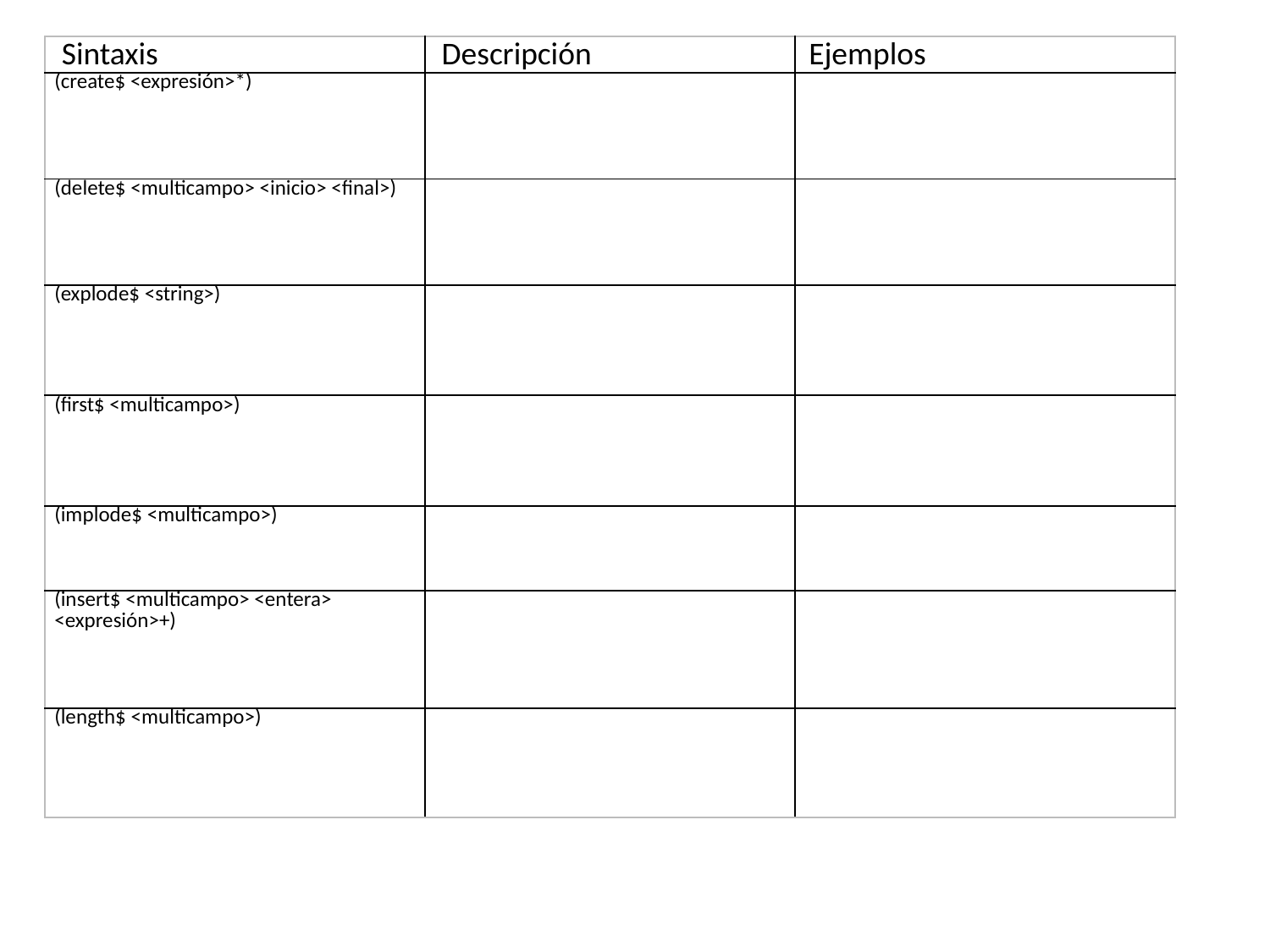

| Sintaxis | Descripción | Ejemplos |
| --- | --- | --- |
| (create$ <expresión>\*) |  |  |
| (delete$ <multicampo> <inicio> <final>) |  |  |
| (explode$ <string>) |  |  |
| (first$ <multicampo>) |  |  |
| (implode$ <multicampo>) |  |  |
| (insert$ <multicampo> <entera> <expresión>+) |  |  |
| (length$ <multicampo>) |  |  |